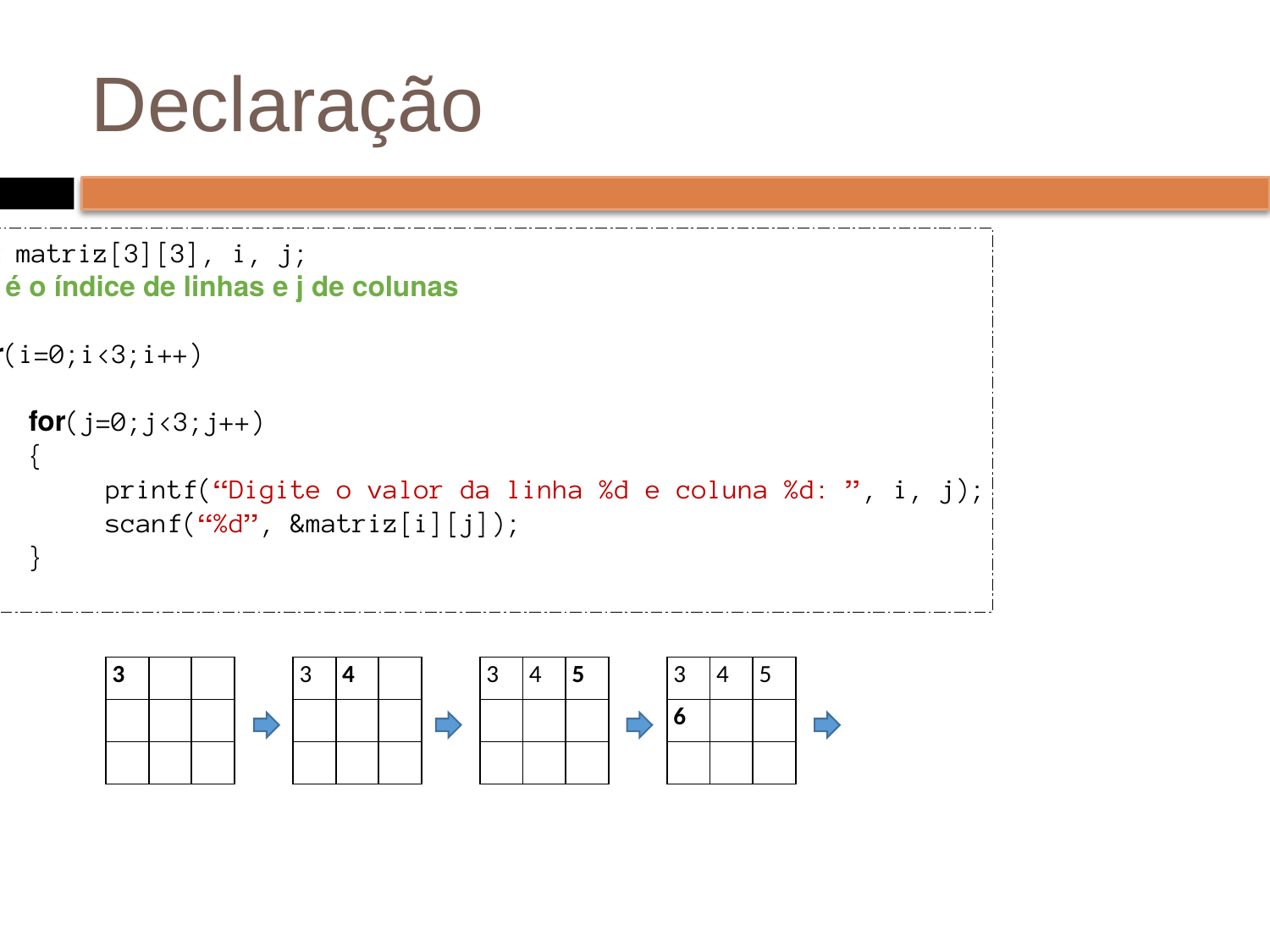

# Declaração
int matriz[3][3], i, j;
// i é o índice de linhas e j de colunas

for(i=0;i<3;i++)
{
    for(j=0;j<3;j++)
    {
         printf(“Digite o valor da linha %d e coluna %d: ”, i, j);
         scanf(“%d”, &matriz[i][j]);
    }
}
| 3 |  |  |
| --- | --- | --- |
|  |  |  |
|  |  |  |
| 3 | 4 |  |
| --- | --- | --- |
|  |  |  |
|  |  |  |
| 3 | 4 | 5 |
| --- | --- | --- |
|  |  |  |
|  |  |  |
| 3 | 4 | 5 |
| --- | --- | --- |
| 6 |  |  |
|  |  |  |

21